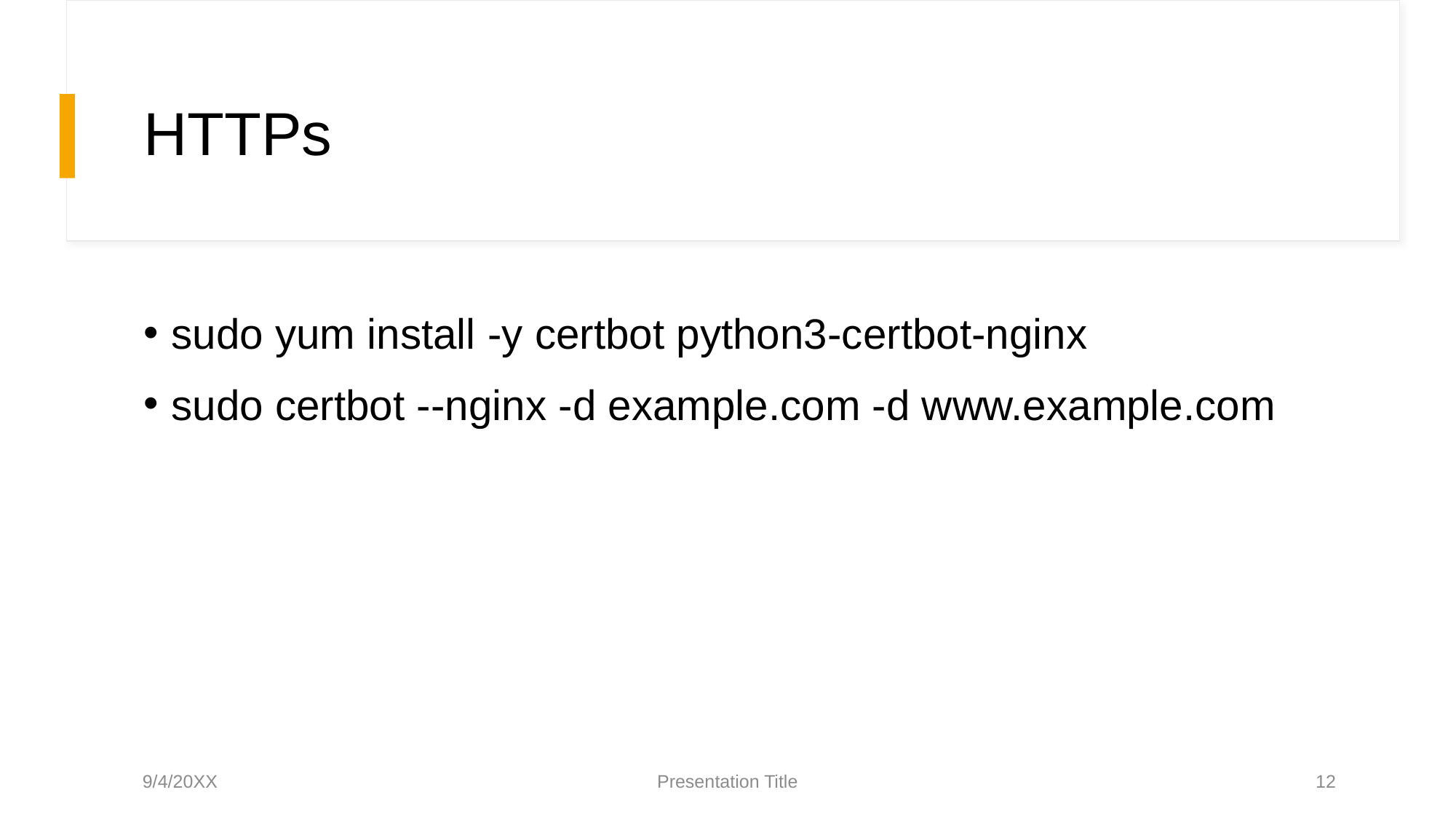

# HTTPs
sudo yum install -y certbot python3-certbot-nginx
sudo certbot --nginx -d example.com -d www.example.com
9/4/20XX
Presentation Title
12